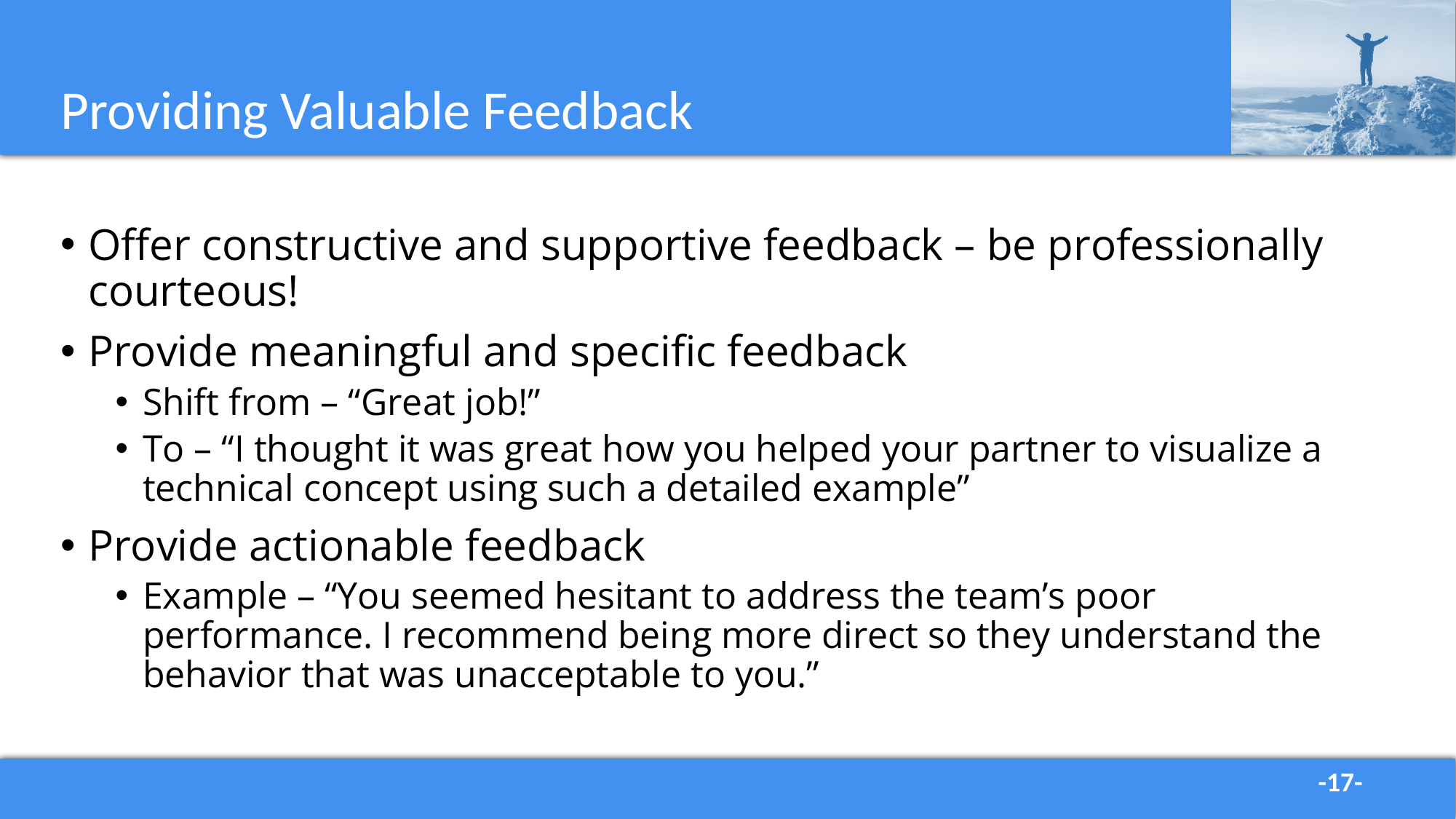

# Providing Valuable Feedback
Offer constructive and supportive feedback – be professionally courteous!
Provide meaningful and specific feedback
Shift from – “Great job!”
To – “I thought it was great how you helped your partner to visualize a technical concept using such a detailed example”
Provide actionable feedback
Example – “You seemed hesitant to address the team’s poor performance. I recommend being more direct so they understand the behavior that was unacceptable to you.”